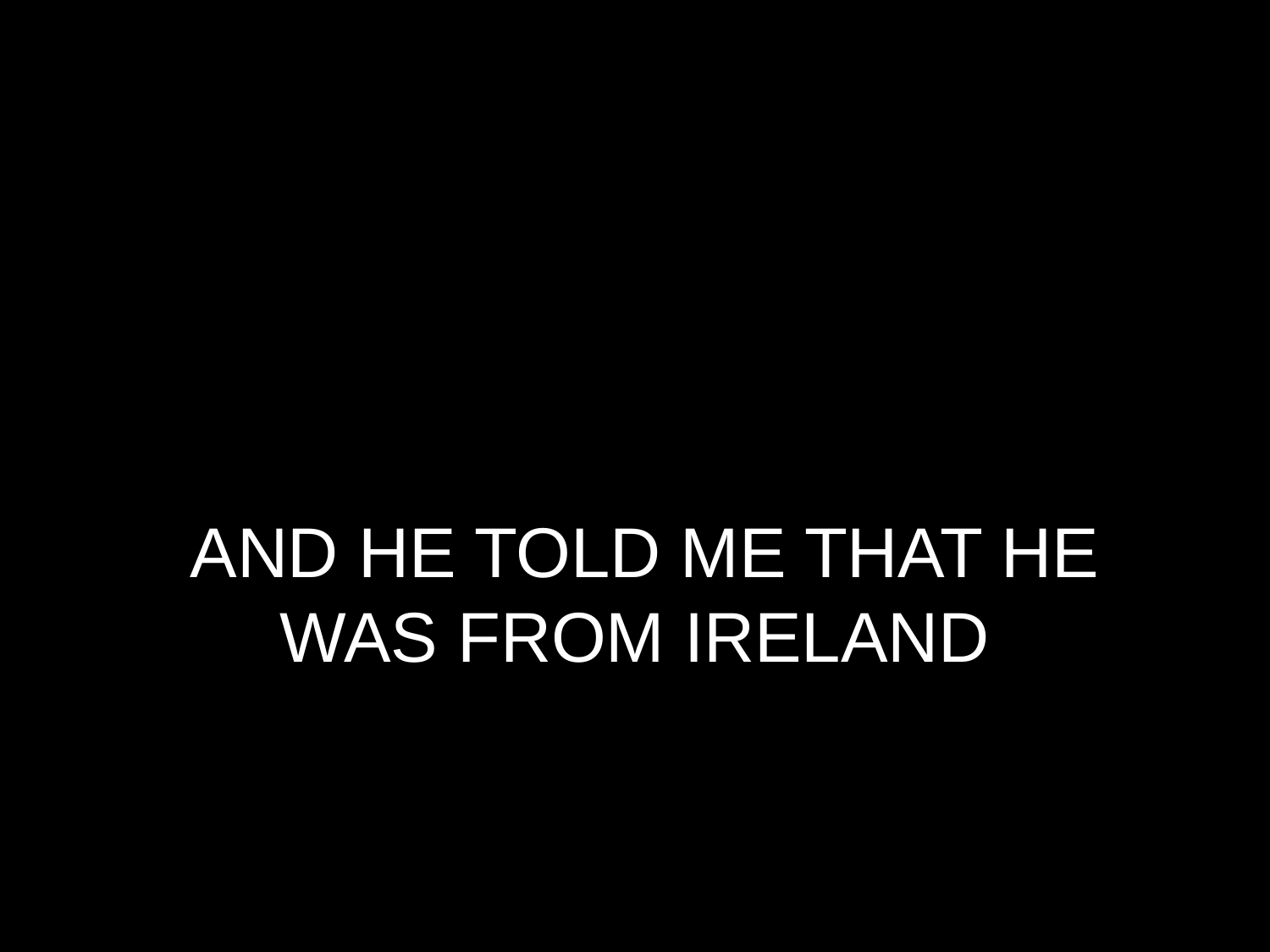

# AND HE TOLD ME THAT HE WAS FROM IRELAND